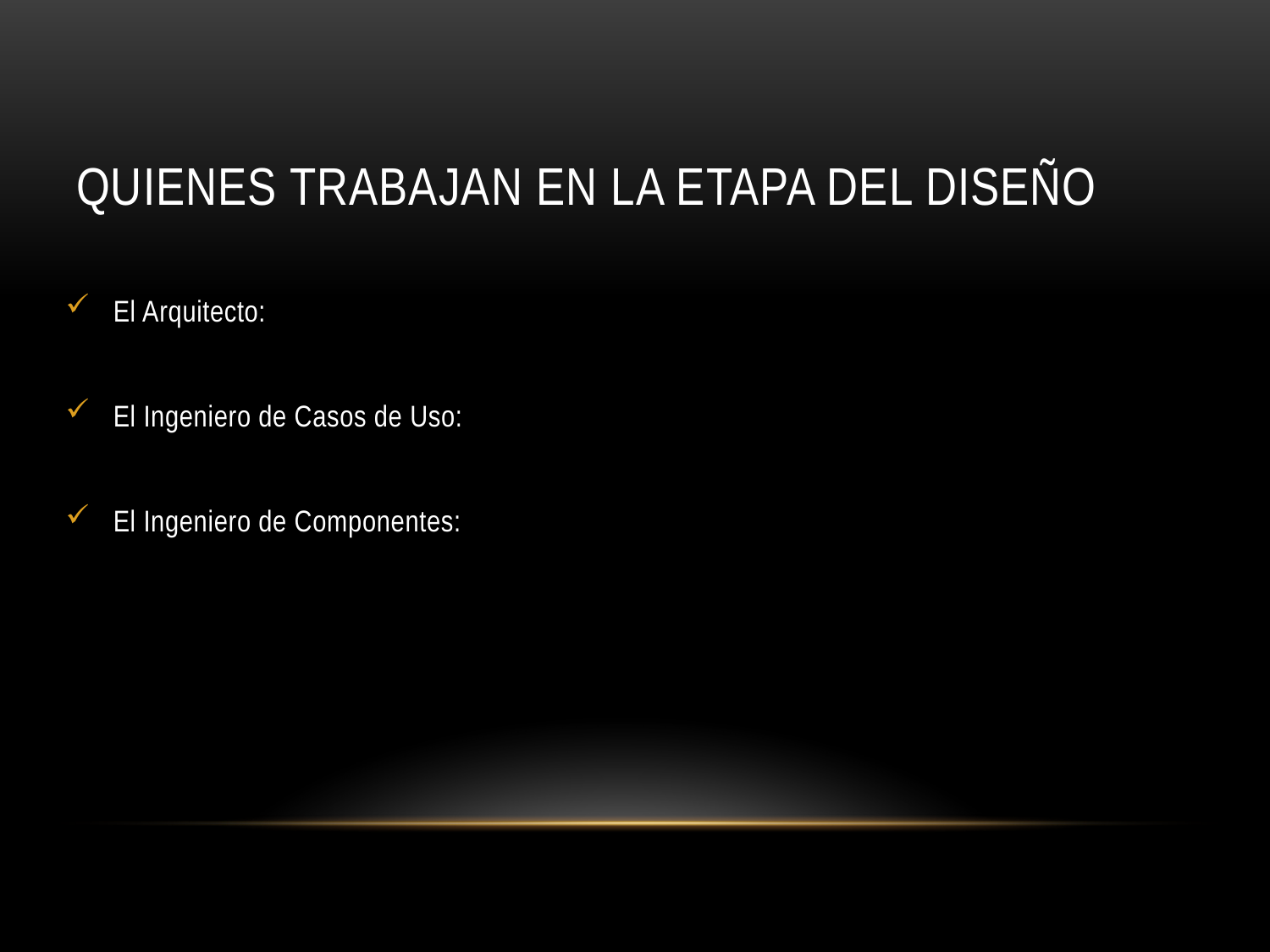

# Quienes trabajan en La etapa del diseño
El Arquitecto:

El Ingeniero de Casos de Uso:

El Ingeniero de Componentes: